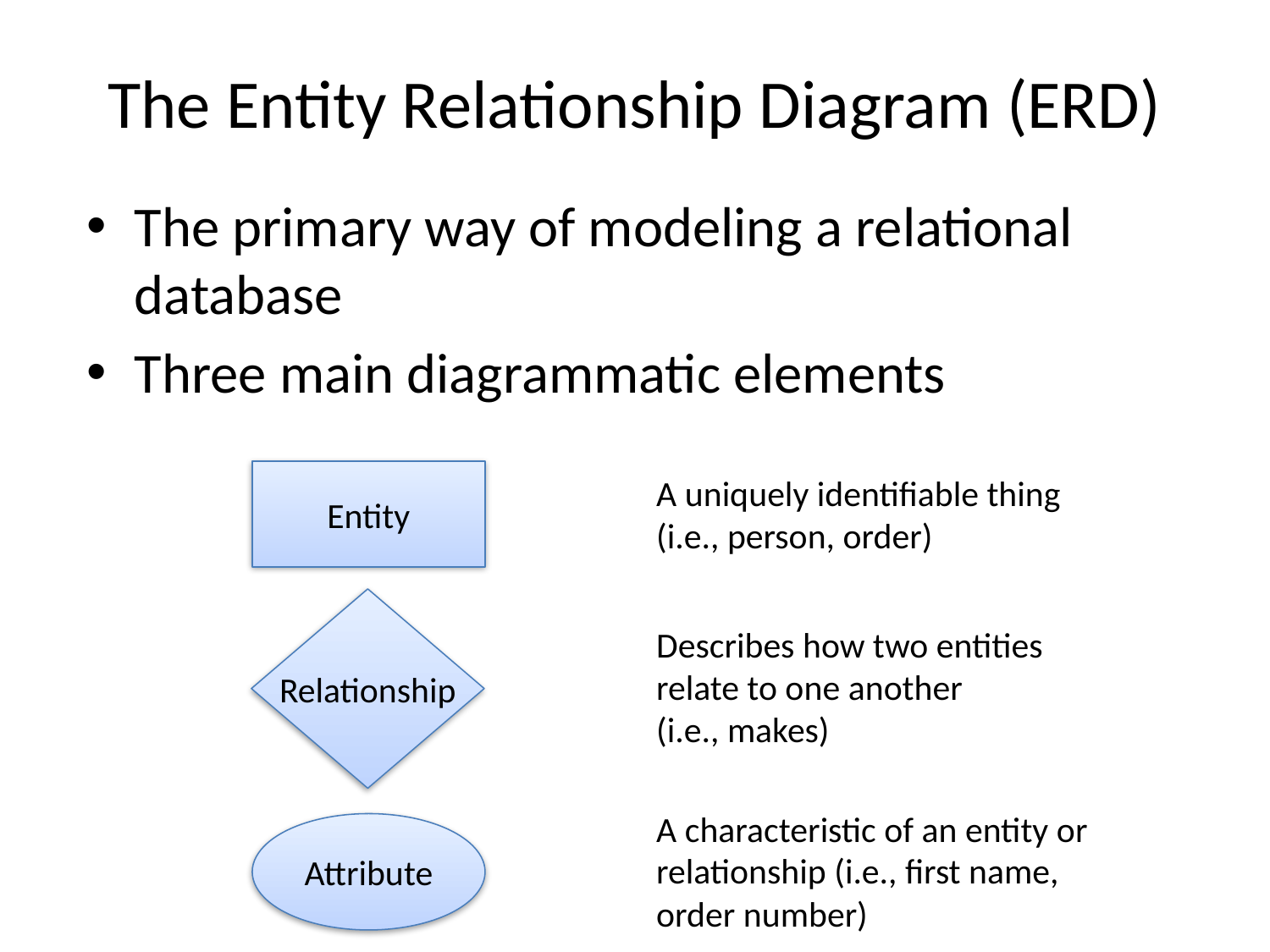

# The Entity Relationship Diagram (ERD)
The primary way of modeling a relational database
Three main diagrammatic elements
Entity
A uniquely identifiable thing (i.e., person, order)
Relationship
Describes how two entities relate to one another
(i.e., makes)
A characteristic of an entity or relationship (i.e., first name, order number)
Attribute